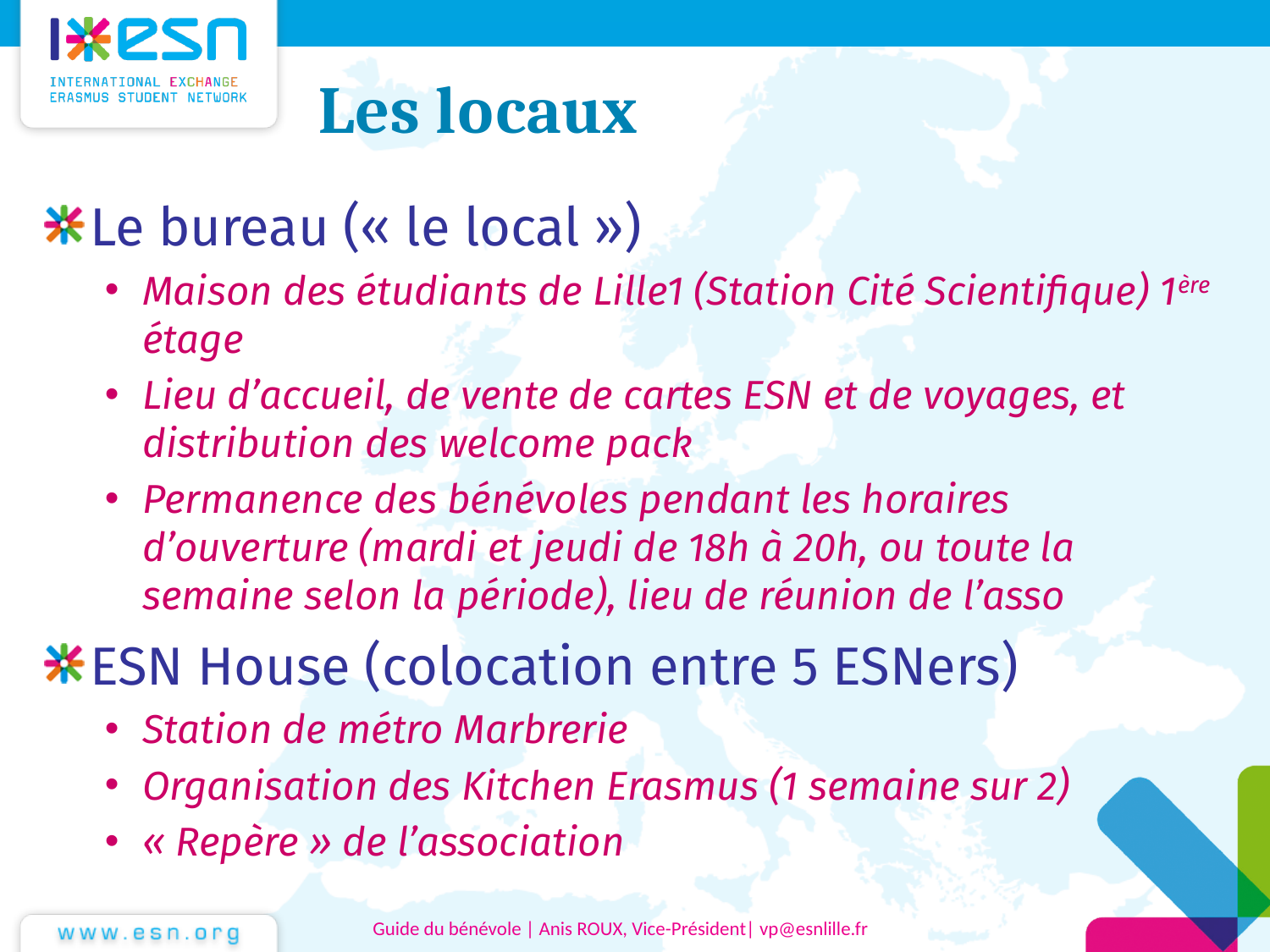

# Les locaux
Le bureau (« le local »)
Maison des étudiants de Lille1 (Station Cité Scientifique) 1ère étage
Lieu d’accueil, de vente de cartes ESN et de voyages, et distribution des welcome pack
Permanence des bénévoles pendant les horaires d’ouverture (mardi et jeudi de 18h à 20h, ou toute la semaine selon la période), lieu de réunion de l’asso
ESN House (colocation entre 5 ESNers)
Station de métro Marbrerie
Organisation des Kitchen Erasmus (1 semaine sur 2)
« Repère » de l’association

Guide du bénévole | Anis ROUX, Vice-Président| vp@esnlille.fr